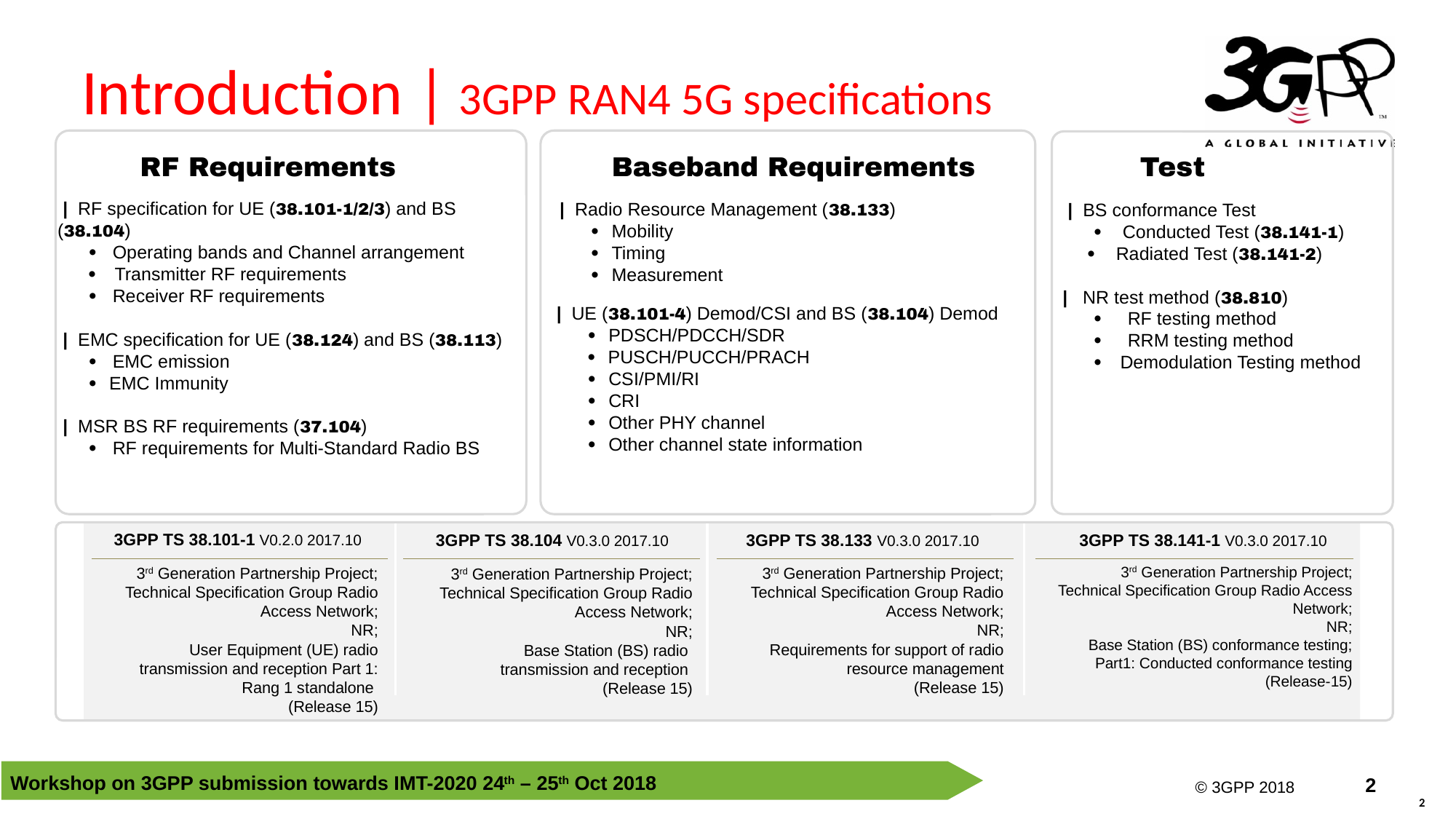

# Introduction | 3GPP RAN4 5G specifications

RF Requirements
Baseband Requirements
Test
 |  RF specification for UE (38.101-1/2/3) and BS (38.104)
      •   Operating bands and Channel arrangement
     •   Transmitter RF requirements
      •   Receiver RF requirements

 |  EMC specification for UE (38.124) and BS (38.113)
      •   EMC emission
      •  EMC Immunity

 |  MSR BS RF requirements (37.104)
      •   RF requirements for Multi-Standard Radio BS

 |  Radio Resource Management (38.133)
      •  Mobility
      •  Timing
      •  Measurement

 |  BS conformance Test
      •    Conducted Test (38.141-1)
    •    Radiated Test (38.141-2)

|   NR test method (38.810)
      •     RF testing method
      •     RRM testing method
      •   Demodulation Testing method

 |  UE (38.101-4) Demod/CSI and BS (38.104) Demod
      •  PDSCH/PDCCH/SDR
       •  PUSCH/PUCCH/PRACH
      •  CSI/PMI/RI
      •  CRI
      •  Other PHY channel
      •  Other channel state information

3GPP TS 38.101-1 V0.2.0 2017.10
3GPP TS 38.141-1 V0.3.0 2017.10
3GPP TS 38.104 V0.3.0 2017.10
3GPP TS 38.133 V0.3.0 2017.10
3rd Generation Partnership Project;
Technical Specification Group Radio Access Network;
NR;
Base Station (BS) conformance testing;
Part1: Conducted conformance testing
(Release-15)
3rd Generation Partnership Project;
Technical Specification Group Radio Access Network;
NR;
User Equipment (UE) radio transmission and reception Part 1: Rang 1 standalone
(Release 15)
3rd Generation Partnership Project;
Technical Specification Group Radio Access Network;
NR;
Requirements for support of radio resource management
(Release 15)
3rd Generation Partnership Project;
Technical Specification Group Radio Access Network;
NR;
Base Station (BS) radio
transmission and reception
(Release 15)
2